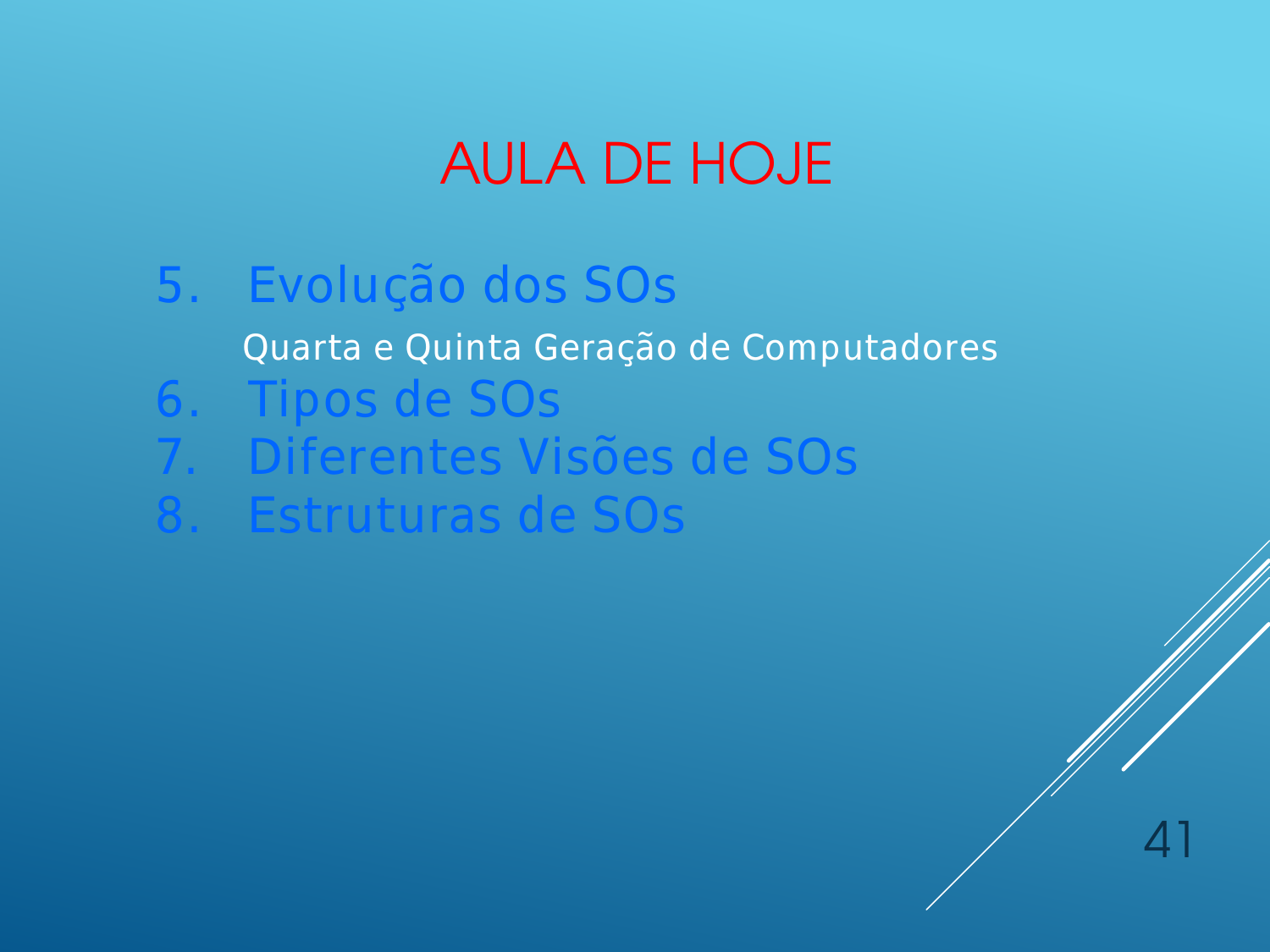

# Aula de Hoje
Evolução dos SOs
Quarta e Quinta Geração de Computadores
Tipos de SOs
Diferentes Visões de SOs
Estruturas de SOs
41